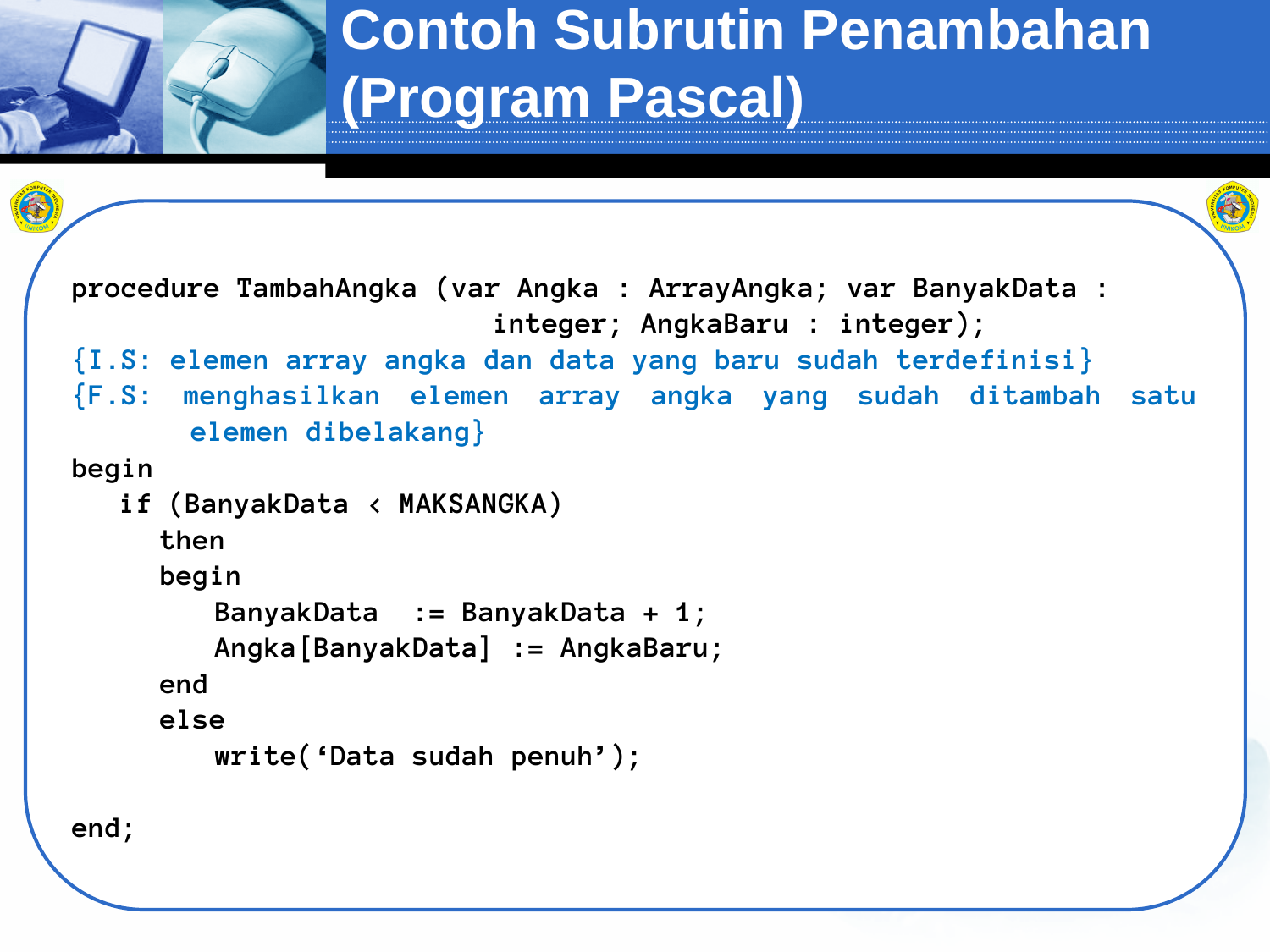

# Contoh Subrutin Penambahan (Program Pascal)
procedure TambahAngka (var Angka : ArrayAngka; var BanyakData : integer; AngkaBaru : integer);
{I.S: elemen array angka dan data yang baru sudah terdefinisi}
{F.S: menghasilkan elemen array angka yang sudah ditambah satu elemen dibelakang}
begin
if (BanyakData < MAKSANGKA)
then
begin
BanyakData  := BanyakData + 1;
Angka[BanyakData] := AngkaBaru;
end
else
write(‘Data sudah penuh’);

end;